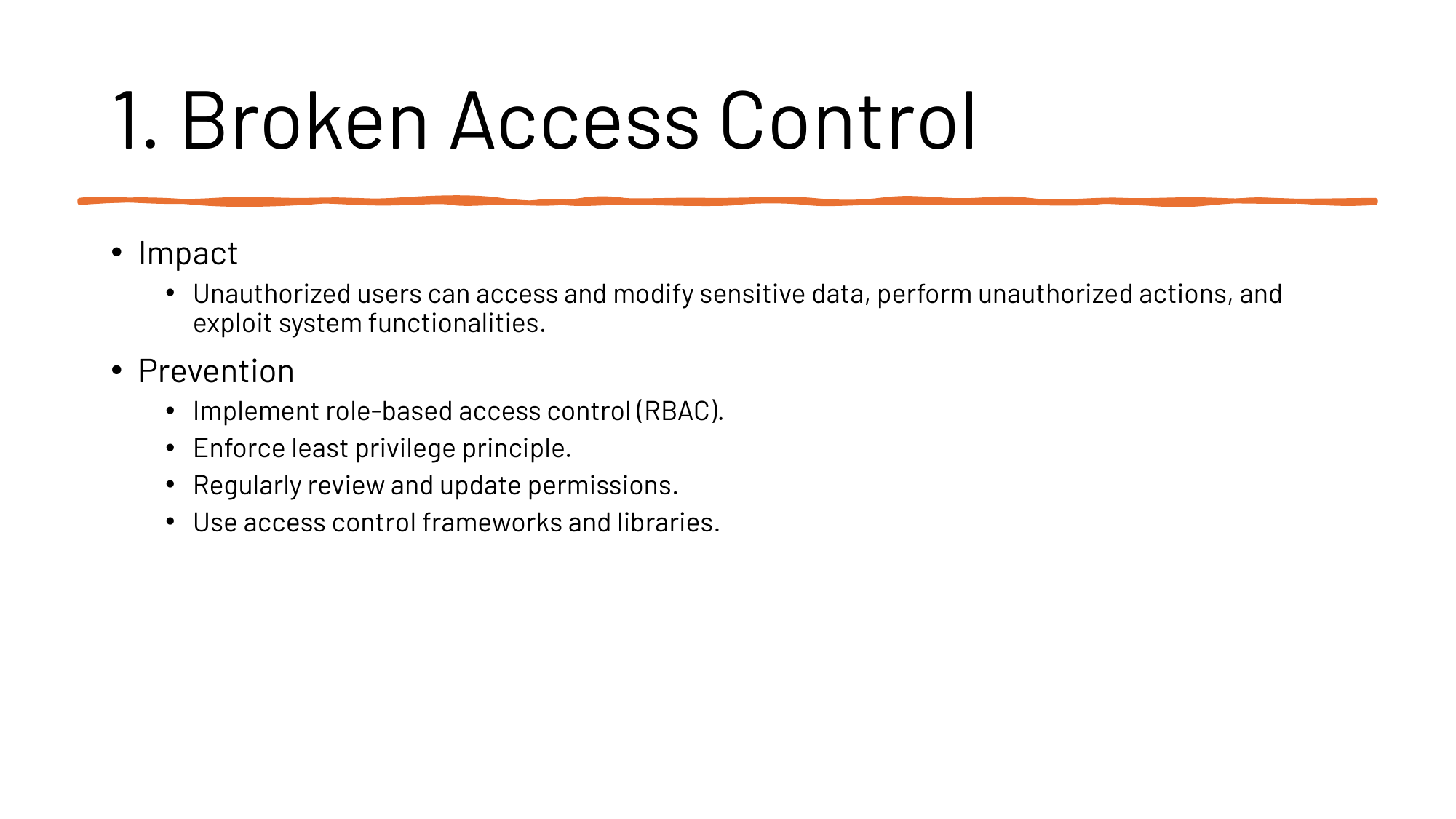

# 1. Broken Access Control

Impact
Unauthorized users can access and modify sensitive data, perform unauthorized actions, and exploit system functionalities.
Prevention
Implement role-based access control (RBAC).
Enforce least privilege principle.
Regularly review and update permissions.
Use access control frameworks and libraries.